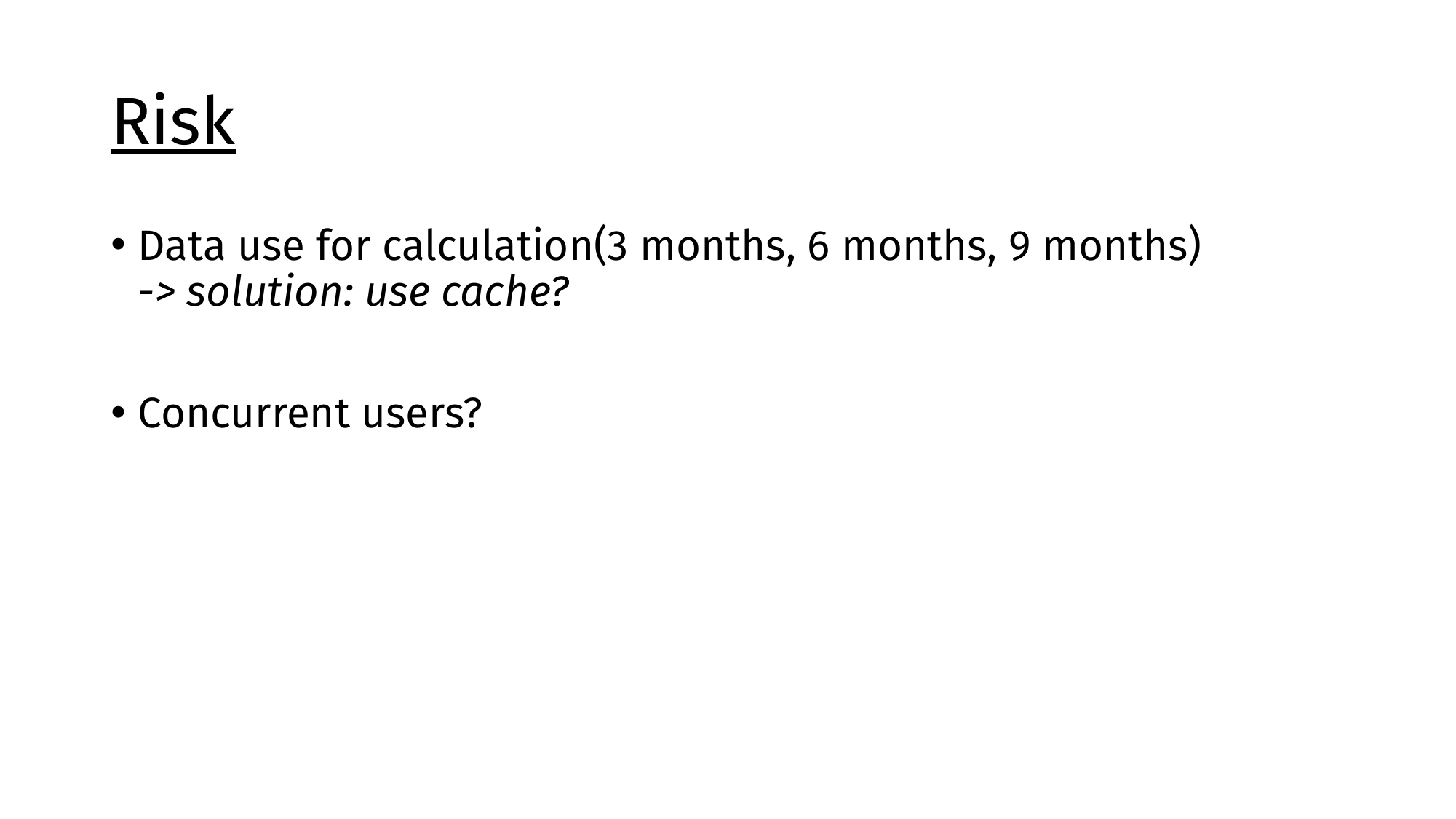

# Risk
Data use for calculation(3 months, 6 months, 9 months)
-> solution: use cache?

Concurrent users?